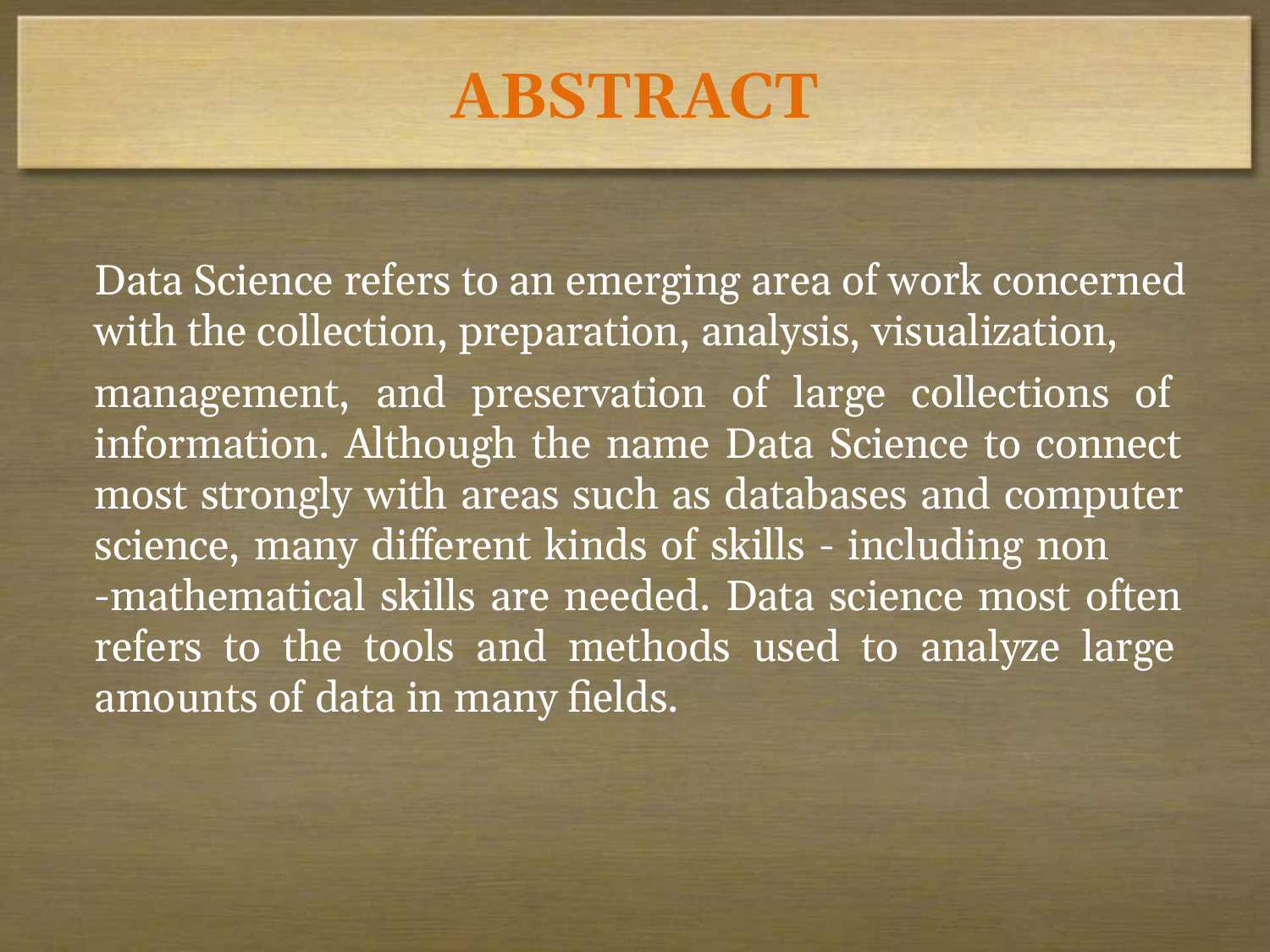

# ABSTRACT
Data Science refers to an emerging area of work concerned  with the collection, preparation, analysis, visualization,
management, and preservation of large collections of  information. Although the name Data Science to connect  most strongly with areas such as databases and computer  science, many different kinds of skills - including non
-mathematical skills are needed. Data science most often  refers to the tools and methods used to analyze large  amounts of data in many fields.